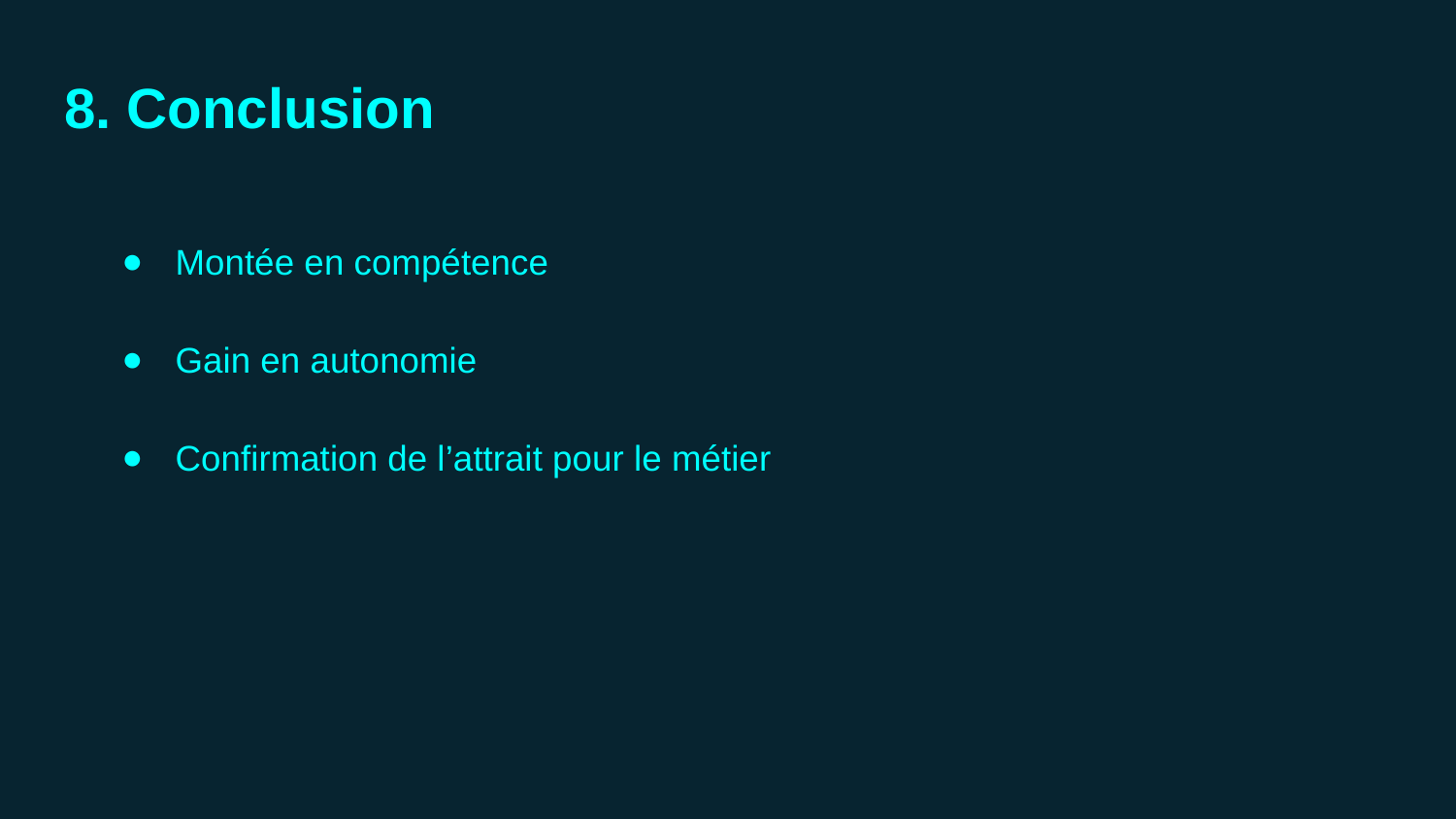

# 8. Conclusion
Montée en compétence

Gain en autonomie

Confirmation de l’attrait pour le métier

www.lecharnetdesante.life